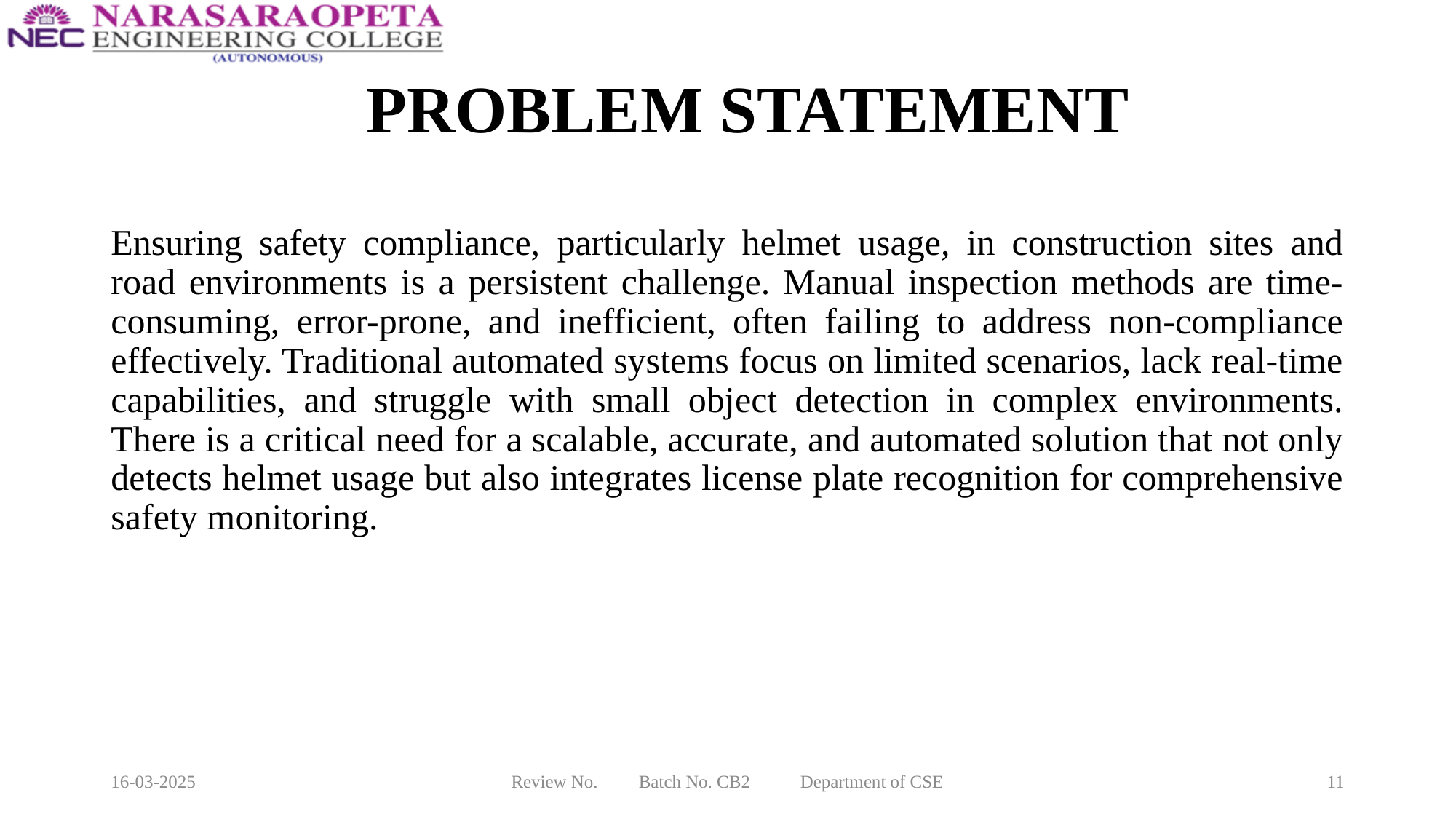

# PROBLEM STATEMENT
Ensuring safety compliance, particularly helmet usage, in construction sites and road environments is a persistent challenge. Manual inspection methods are time-consuming, error-prone, and inefficient, often failing to address non-compliance effectively. Traditional automated systems focus on limited scenarios, lack real-time capabilities, and struggle with small object detection in complex environments. There is a critical need for a scalable, accurate, and automated solution that not only detects helmet usage but also integrates license plate recognition for comprehensive safety monitoring.
16-03-2025
Review No.         Batch No. CB2           Department of CSE
11